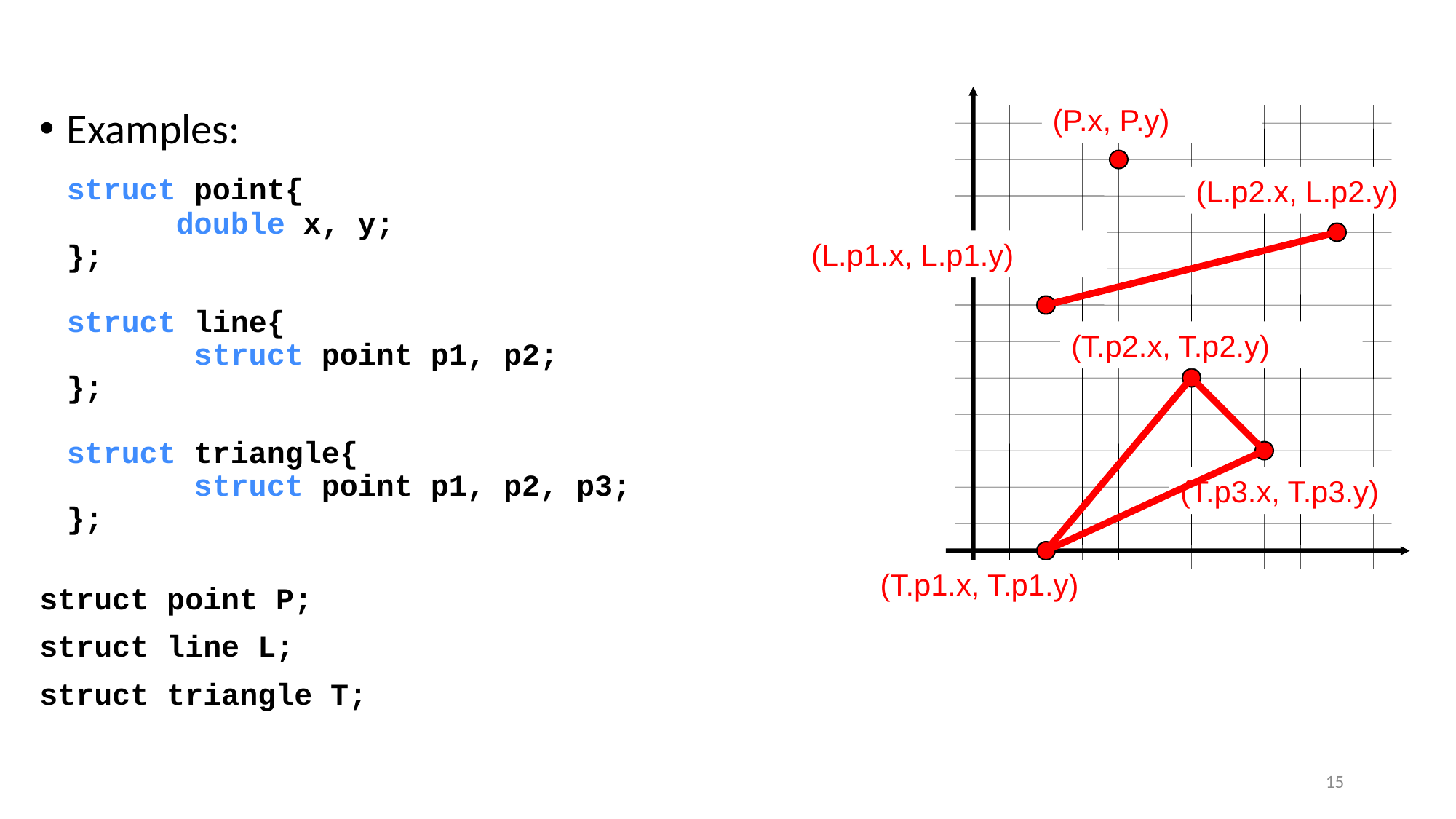

Examples:
	struct point{
	double x, y;
};
struct line{
	 struct point p1, p2;
};
struct triangle{
	 struct point p1, p2, p3;
};
struct point P;
struct line L;
struct triangle T;

(P.x, P.y)

(L.p2.x, L.p2.y)

(L.p1.x, L.p1.y)

(T.p2.x, T.p2.y)

(T.p3.x, T.p3.y)

(T.p1.x, T.p1.y)
15